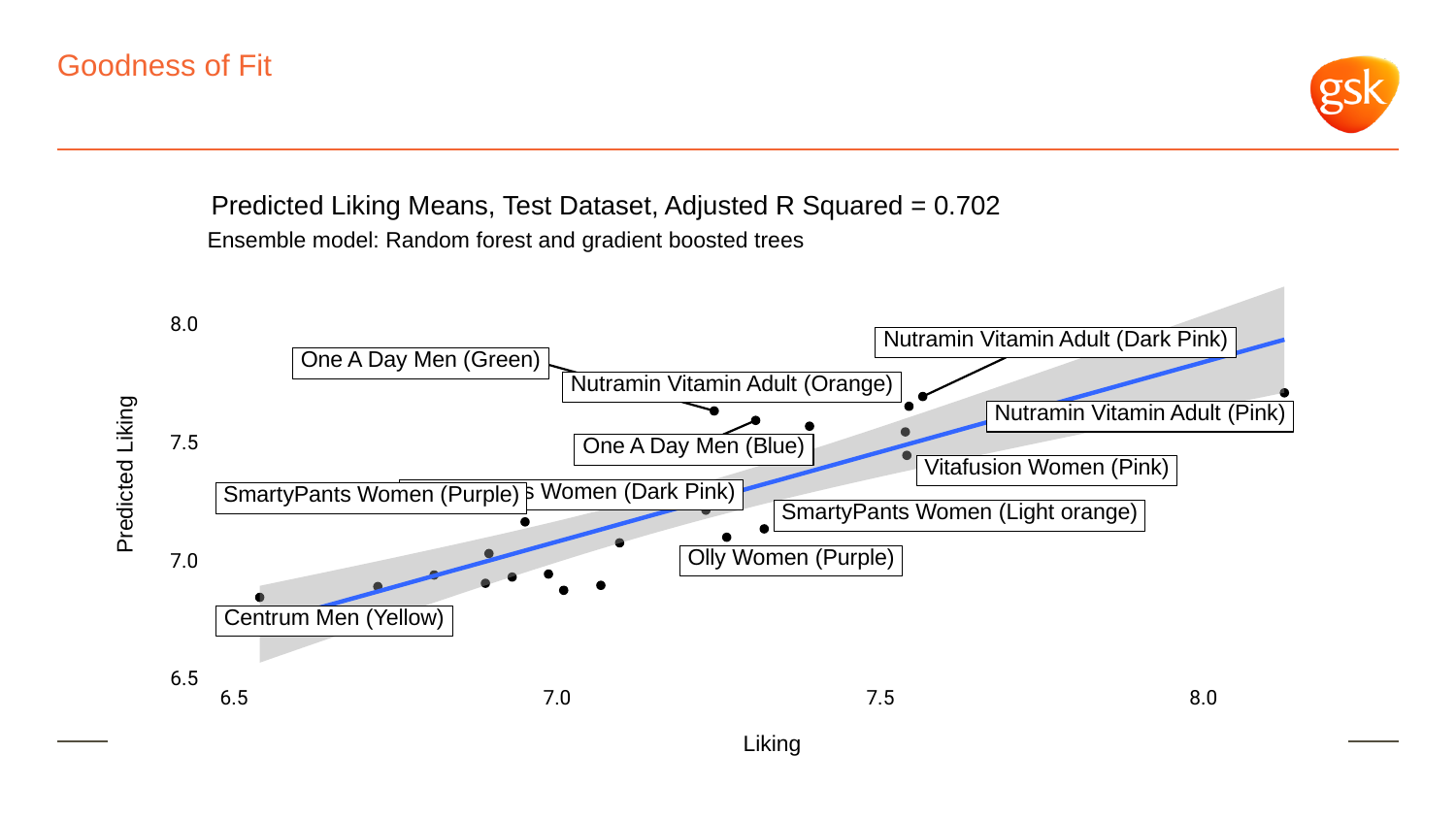

# Goodness of Fit

Predicted Liking Means, Test Dataset, Adjusted R Squared = 0.702
Ensemble model: Random forest and gradient boosted trees

8.0

Nutramin Vitamin Adult (Dark Pink)

One A Day Men (Green)

Nutramin Vitamin Adult (Orange)

Nutramin Vitamin Adult (Pink)

7.5
One A Day Men (Blue)

Vitafusion Women (Pink)
Predicted Liking

SmartyPants Women (Dark Pink)

SmartyPants Women (Purple)

SmartyPants Women (Light orange)

Olly Women (Purple)

7.0

Centrum Men (Yellow)
6.5
6.5
7.0
8.0
7.5

Liking